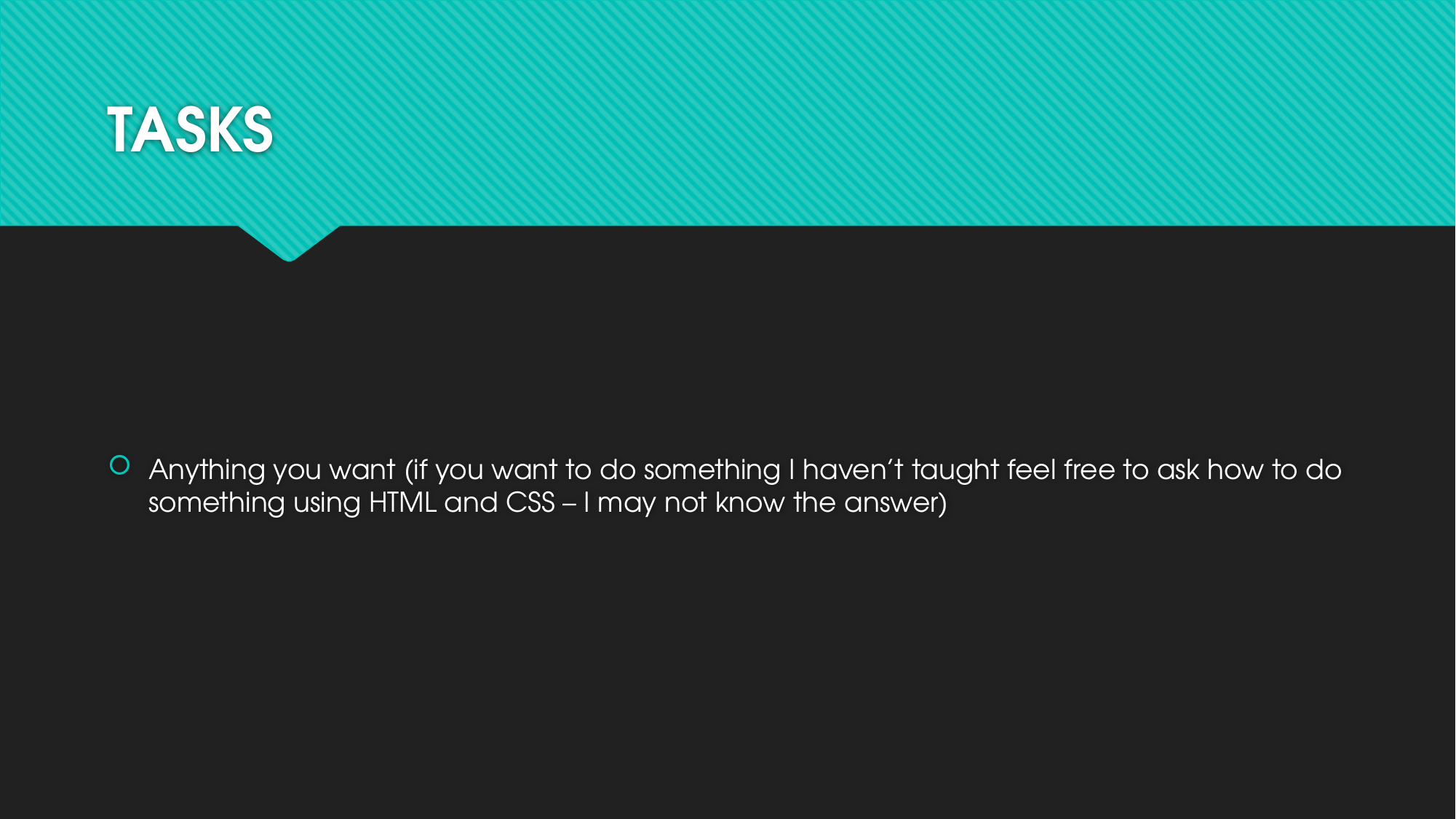

# TASKS
Anything you want (if you want to do something I haven’t taught feel free to ask how to do something using HTML and CSS – I may not know the answer)